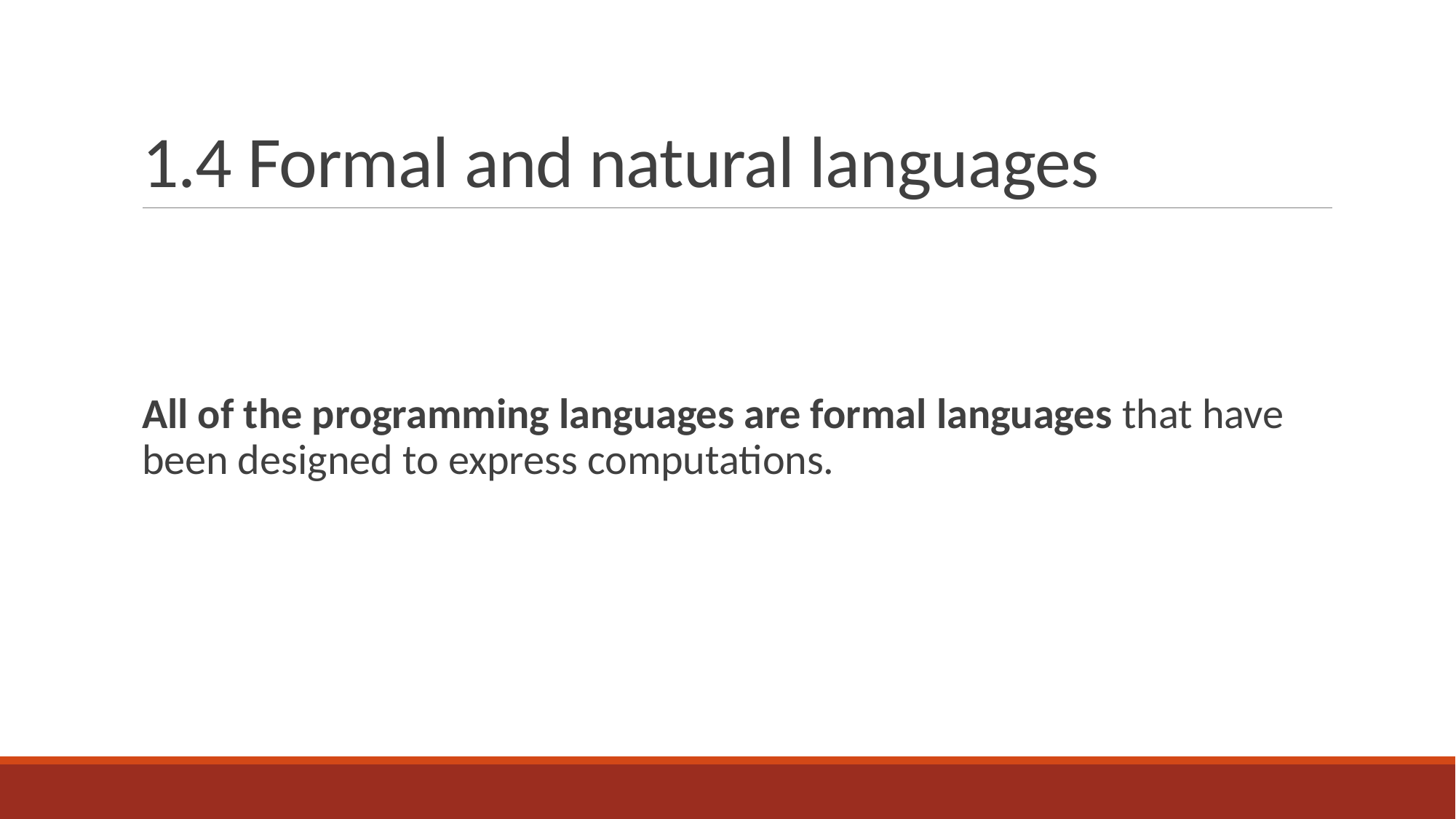

# 1.4 Formal and natural languages

All of the programming languages are formal languages that have been designed to express computations.